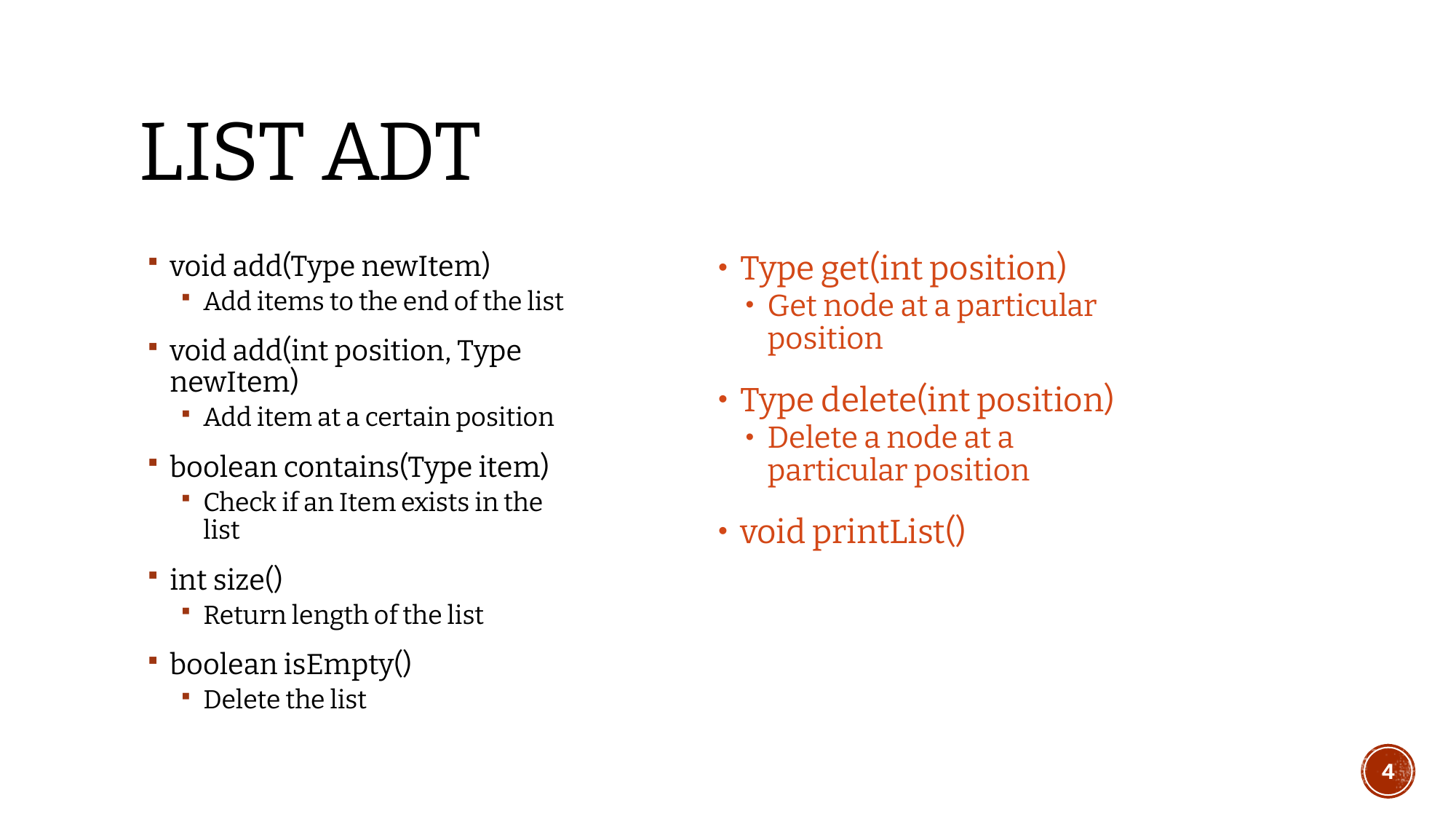

# List ADT
void add(Type newItem)
Add items to the end of the list
void add(int position, Type newItem)
Add item at a certain position
boolean contains(Type item)
Check if an Item exists in the list
int size()
Return length of the list
boolean isEmpty()
Delete the list

Type get(int position)
Get node at a particular position
Type delete(int position)
Delete a node at a particular position
void printList()

4